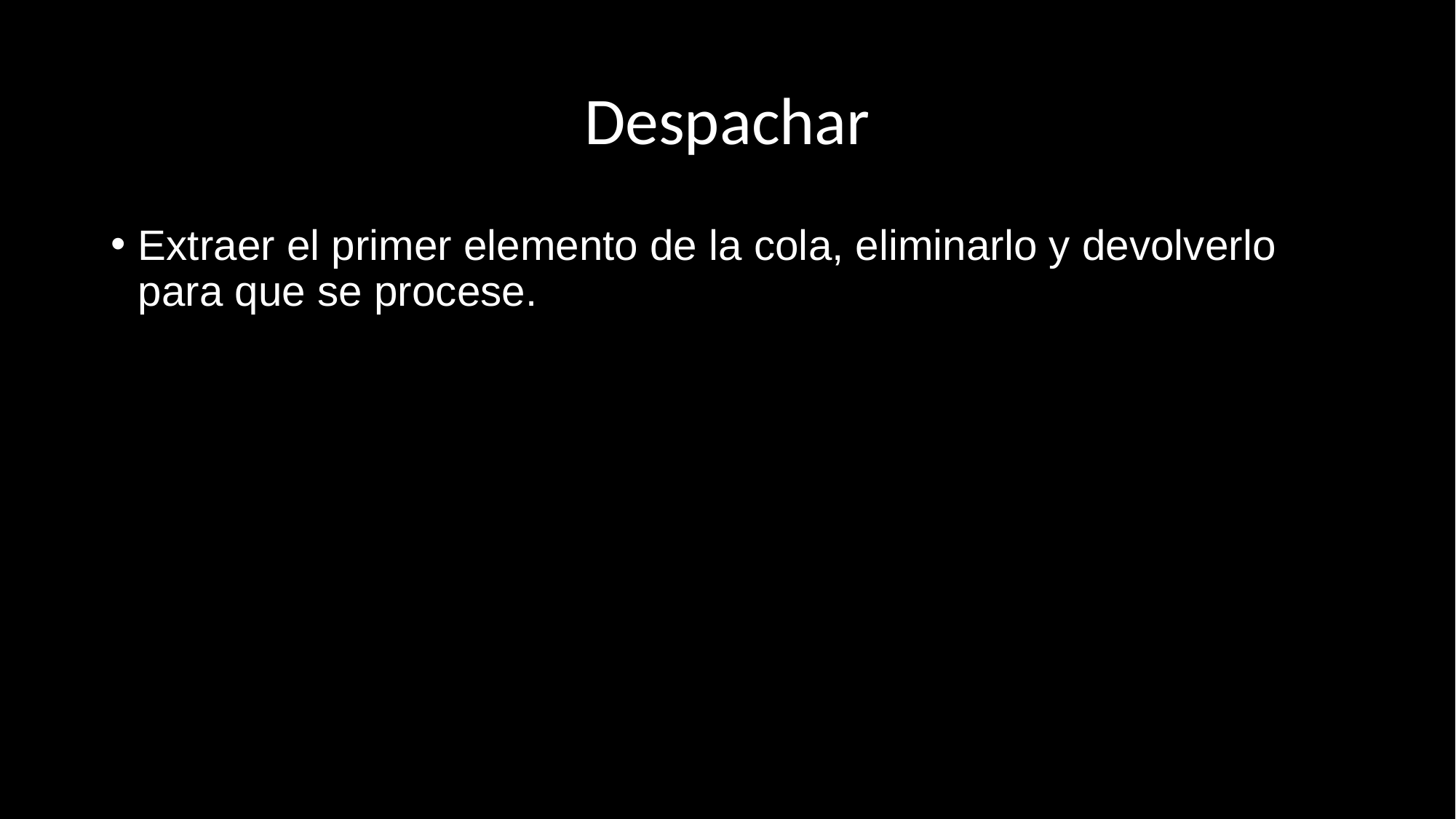

# Despachar
Extraer el primer elemento de la cola, eliminarlo y devolverlo para que se procese.